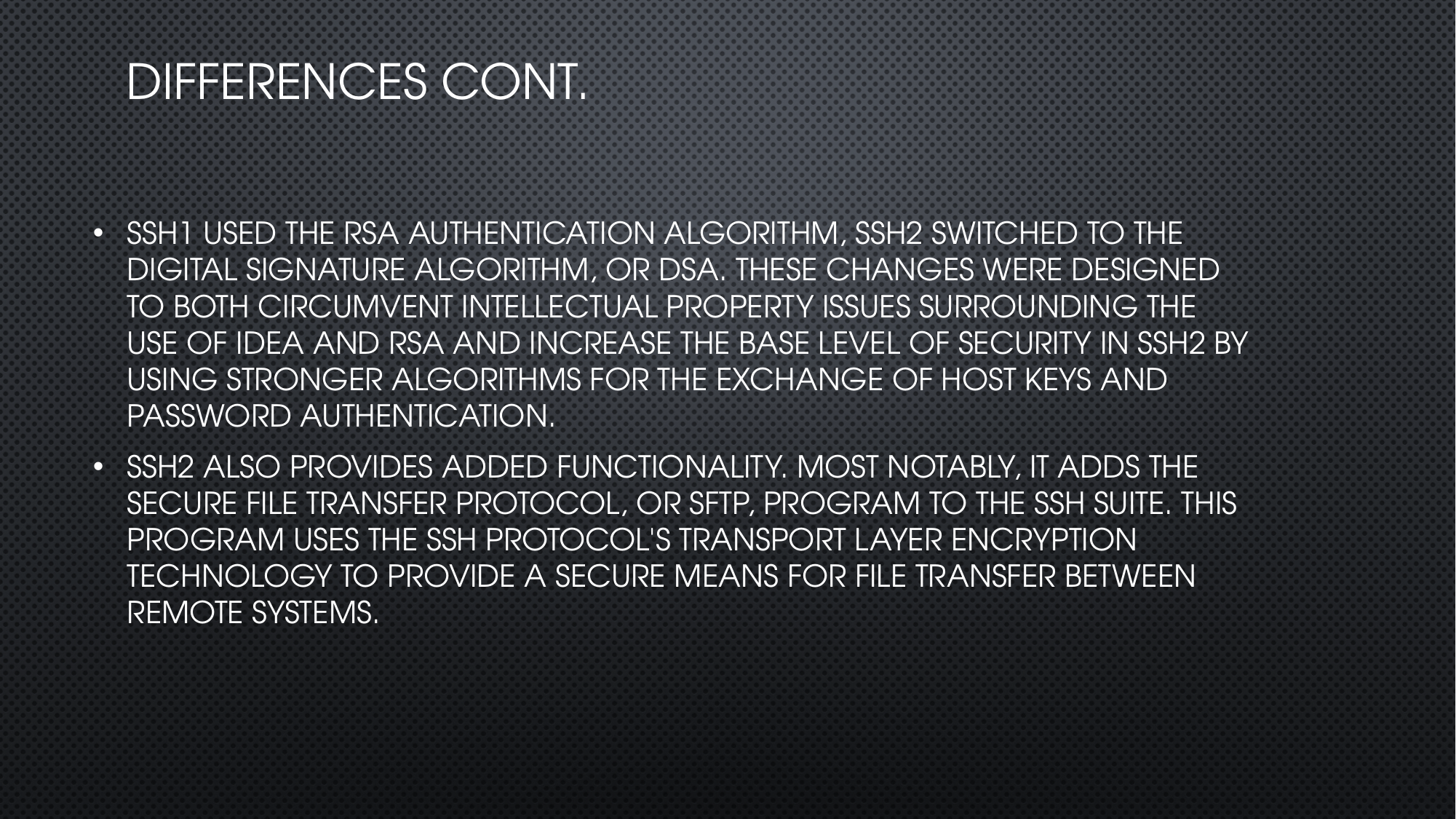

# Differences cont.
SSH1 used the RSA authentication algorithm, SSH2 switched to the Digital Signature Algorithm, or DSA. These changes were designed to both circumvent intellectual property issues surrounding the use of IDEA and RSA and increase the base level of security in SSH2 by using stronger algorithms for the exchange of host keys and password authentication.
SSH2 also provides added functionality. Most notably, it adds the secure file transfer protocol, or sftp, program to the SSH suite. This program uses the SSH protocol's transport layer encryption technology to provide a secure means for file transfer between remote systems.